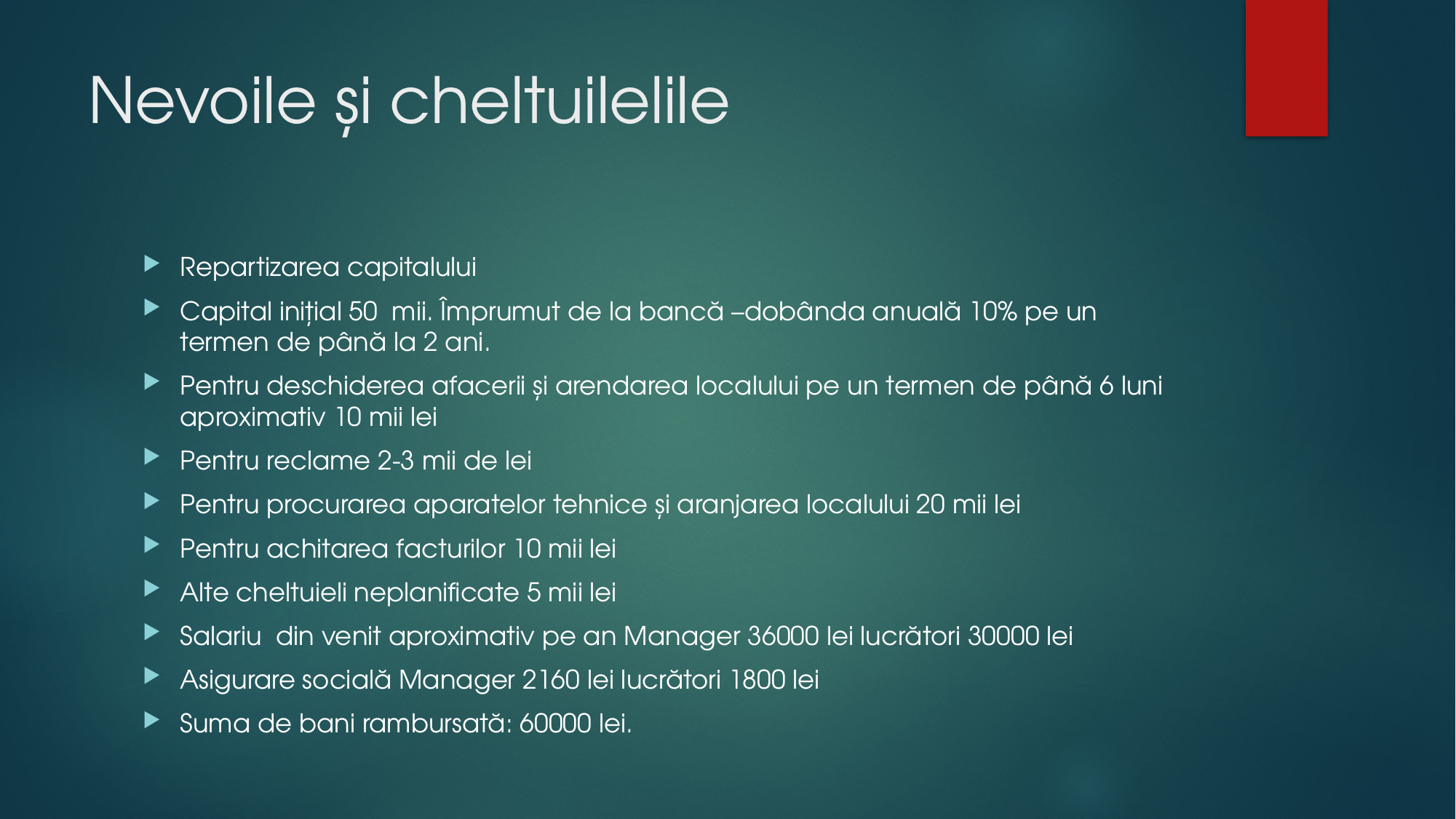

# Nevoile și cheltuilelile
Repartizarea capitalului
Capital inițial 50  mii. Împrumut de la bancă –dobânda anuală 10% pe un termen de până la 2 ani.
Pentru deschiderea afacerii și arendarea localului pe un termen de până 6 luni aproximativ 10 mii lei
Pentru reclame 2-3 mii de lei
Pentru procurarea aparatelor tehnice și aranjarea localului 20 mii lei
Pentru achitarea facturilor 10 mii lei
Alte cheltuieli neplanificate 5 mii lei
Salariu  din venit aproximativ pe an Manager 36000 lei lucrători 30000 lei
Asigurare socială Manager 2160 lei lucrători 1800 lei
Suma de bani rambursată: 60000 lei.